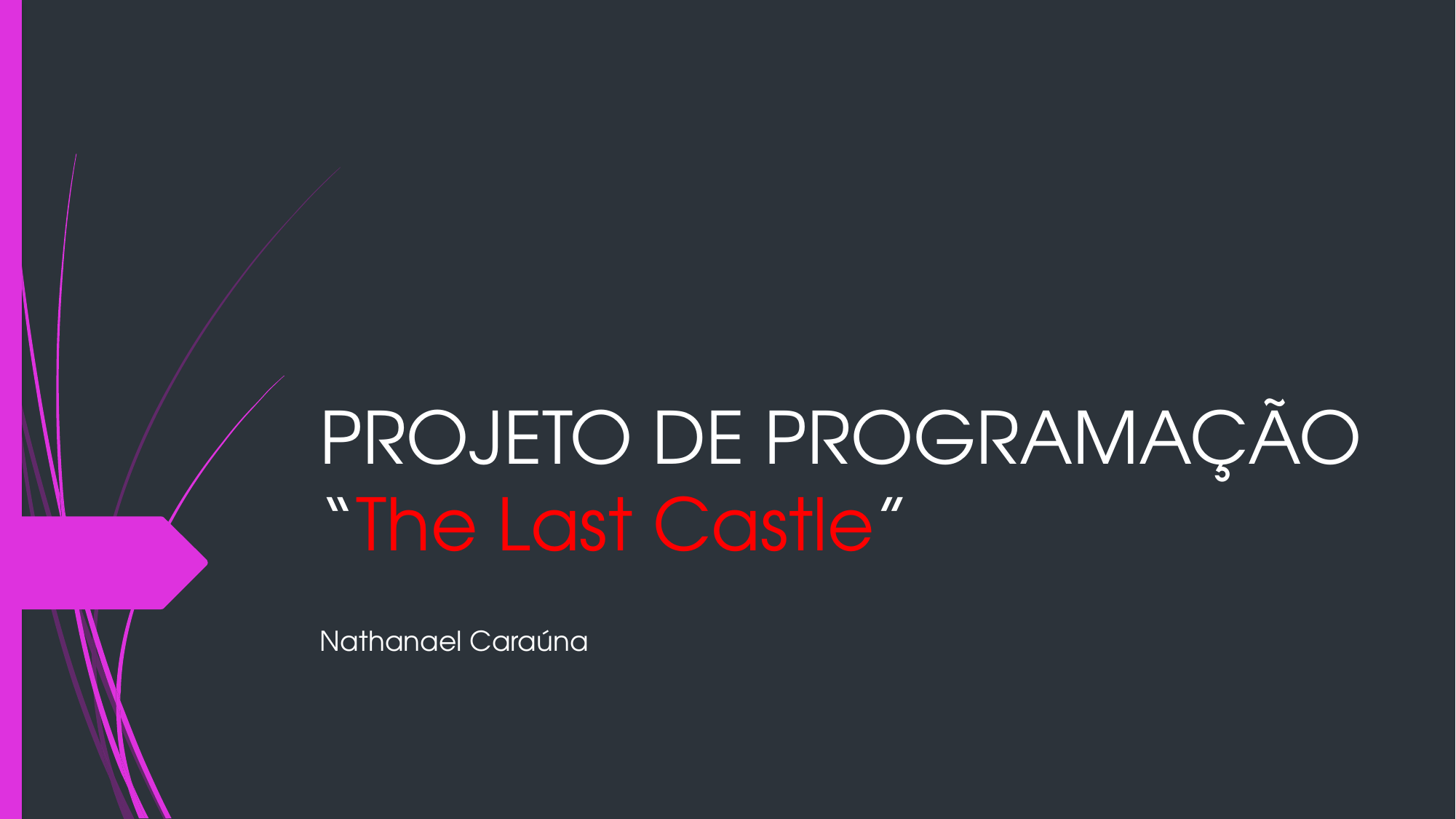

# PROJETO DE PROGRAMAÇÃO “The Last Castle”

Nathanael Caraúna